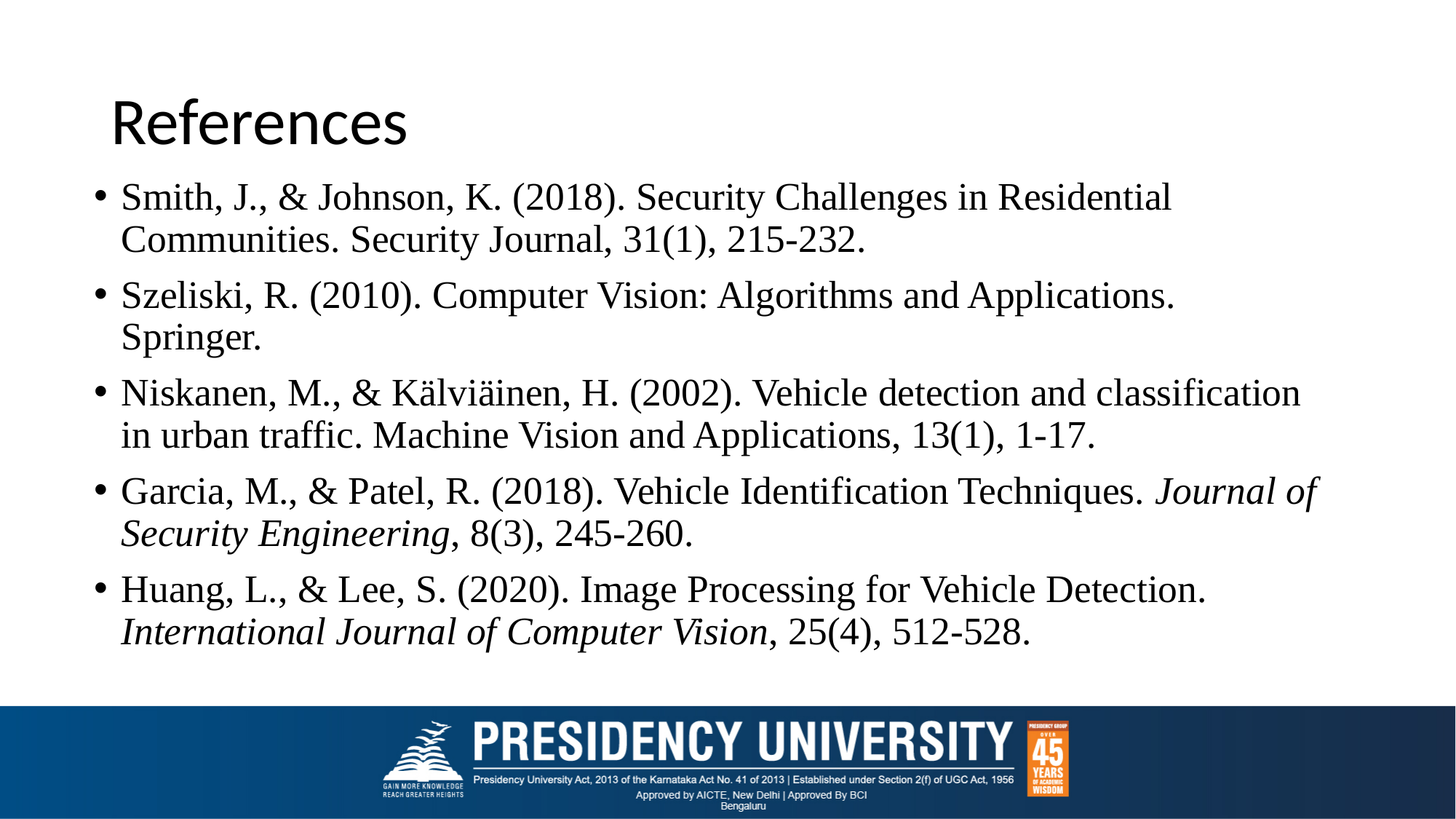

# References
Smith, J., & Johnson, K. (2018). Security Challenges in Residential Communities. Security Journal, 31(1), 215-232.
Szeliski, R. (2010). Computer Vision: Algorithms and Applications. Springer.
Niskanen, M., & Kälviäinen, H. (2002). Vehicle detection and classification in urban traffic. Machine Vision and Applications, 13(1), 1-17.
Garcia, M., & Patel, R. (2018). Vehicle Identification Techniques. Journal of Security Engineering, 8(3), 245-260.
Huang, L., & Lee, S. (2020). Image Processing for Vehicle Detection. International Journal of Computer Vision, 25(4), 512-528.